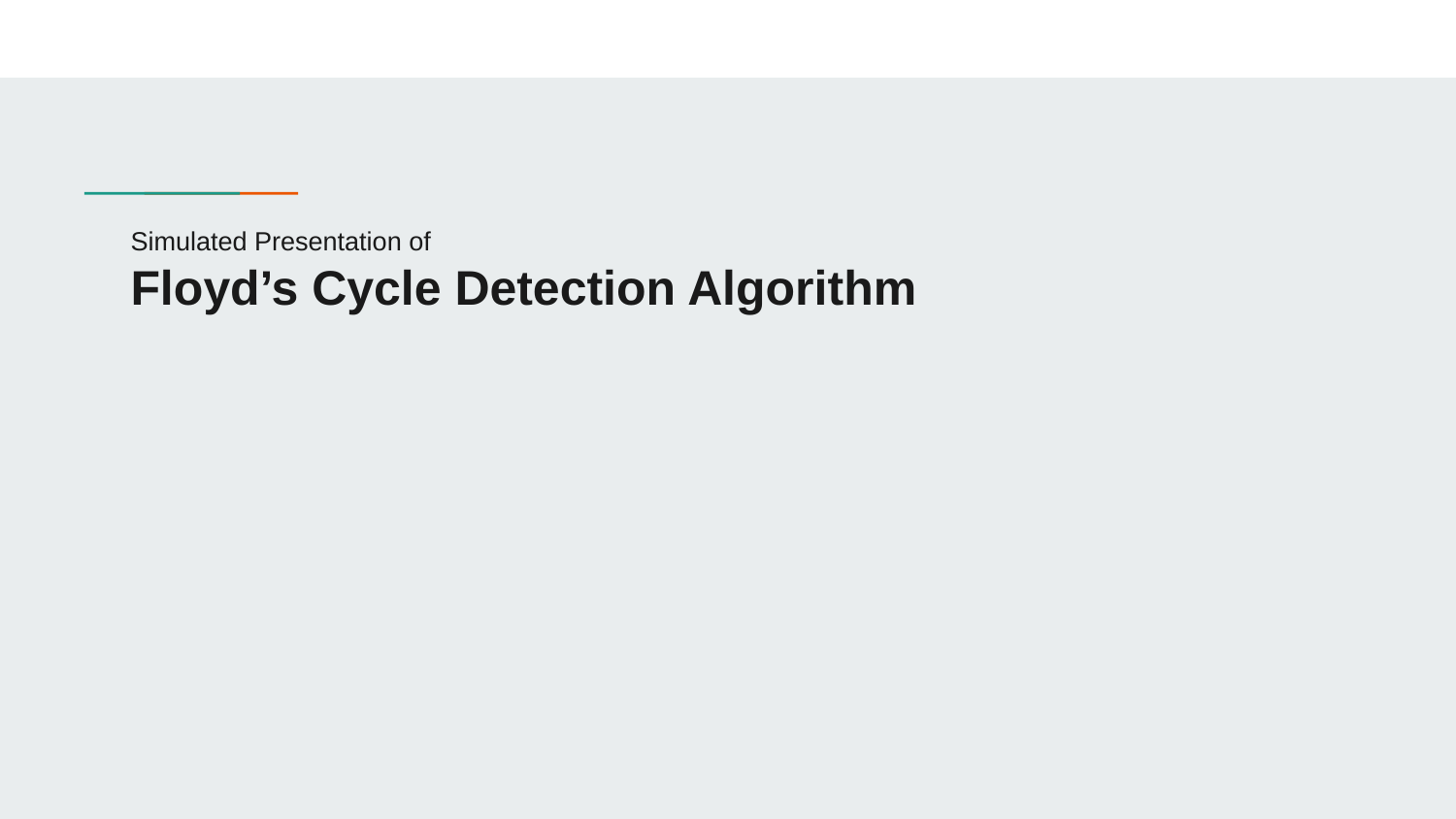

# Simulated Presentation of
Floyd’s Cycle Detection Algorithm